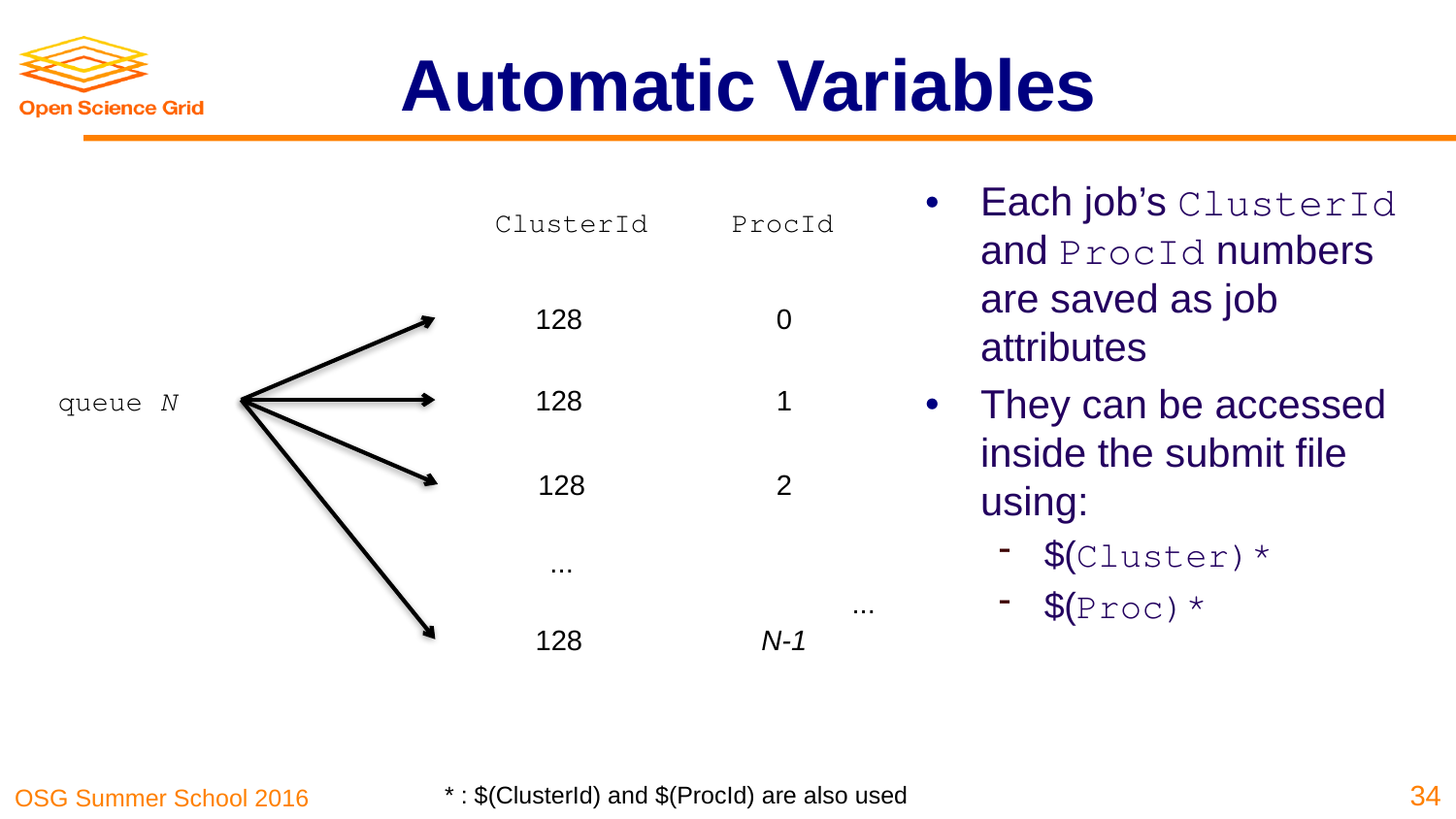

# Automatic Variables
ClusterId
ProcId
128
0
queue N
128
1
128
2
...
128
N-1
Each job’s ClusterId and ProcId numbers are saved as job attributes
They can be accessed inside the submit file using:
$(Cluster)*
$(Proc)*
...
34
* : $(ClusterId) and $(ProcId) are also used